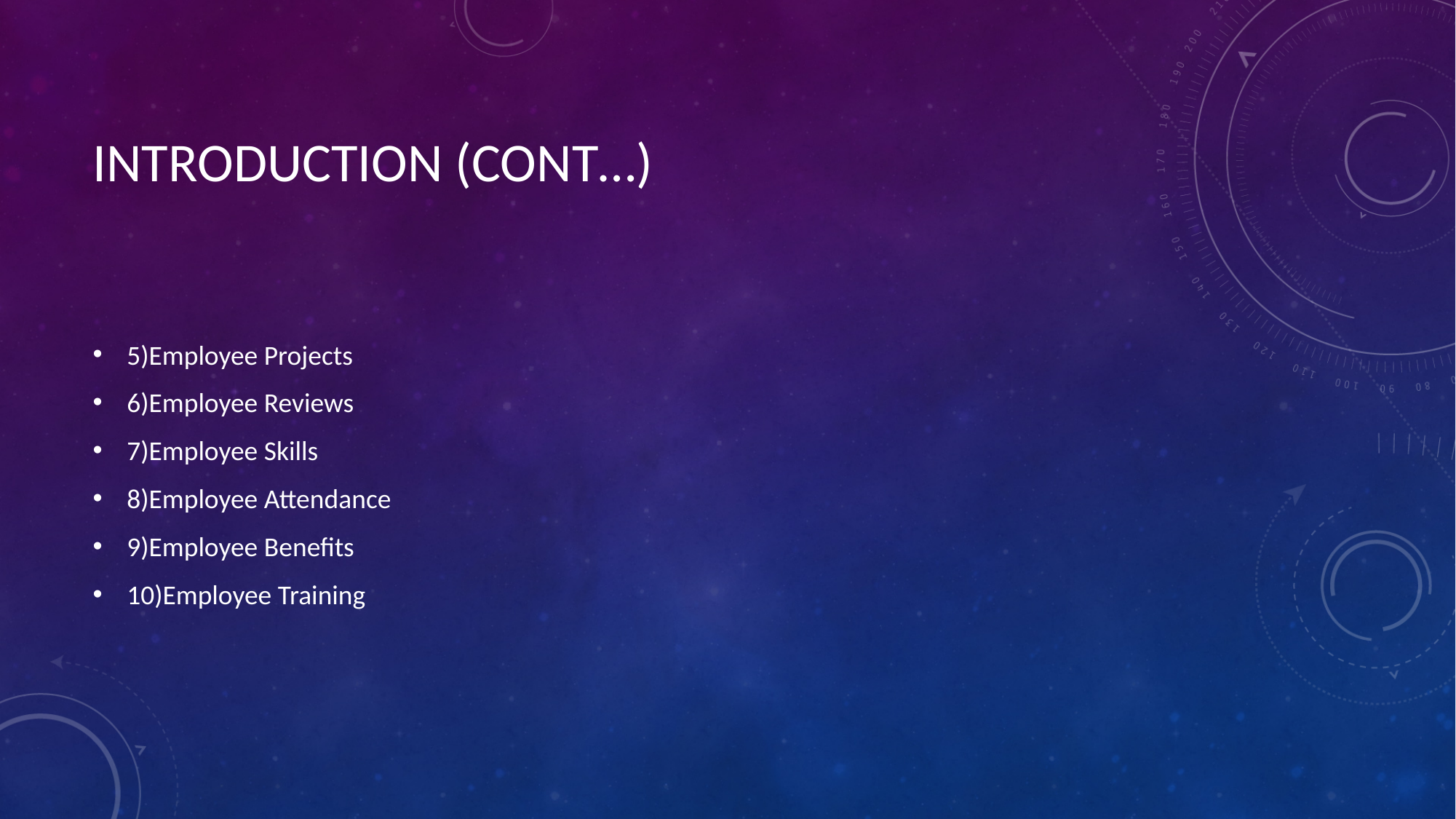

# Introduction (Cont…)
5)Employee Projects
6)Employee Reviews
7)Employee Skills
8)Employee Attendance
9)Employee Benefits
10)Employee Training